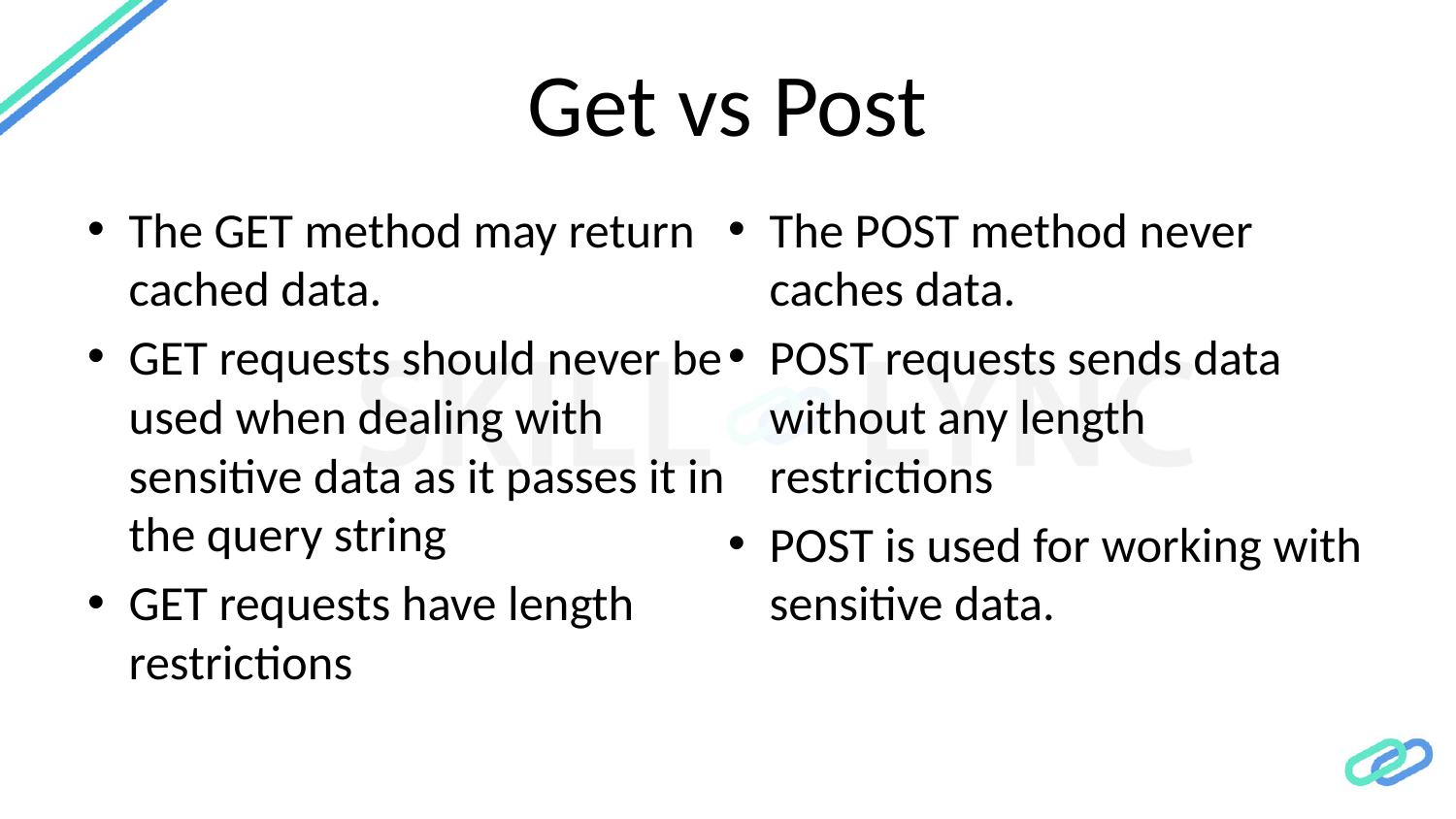

# Get vs Post
The GET method may return cached data.
GET requests should never be used when dealing with sensitive data as it passes it in the query string
GET requests have length restrictions
The POST method never caches data.
POST requests sends data without any length restrictions
POST is used for working with sensitive data.